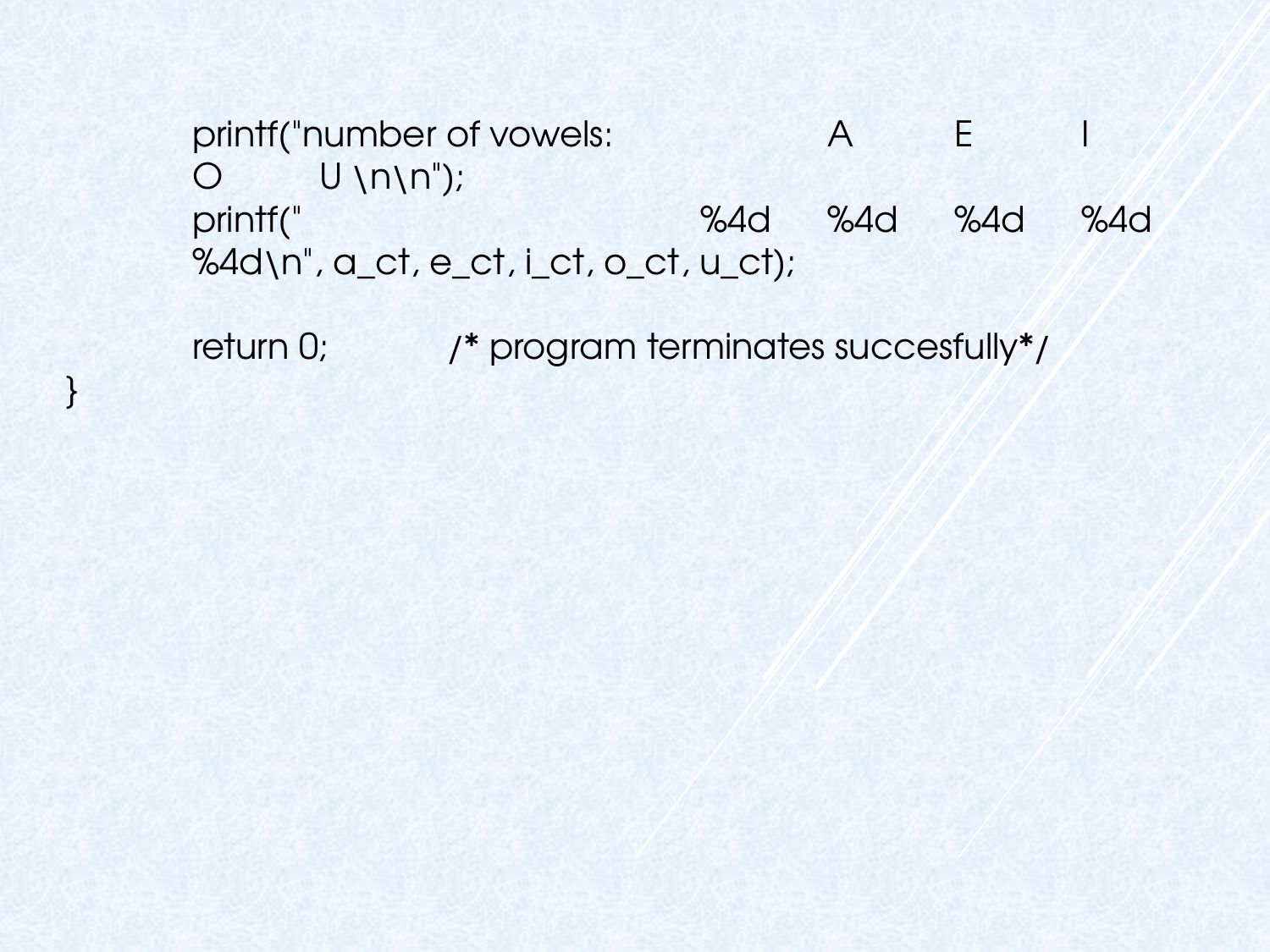

printf("number of vowels:   		A	E	I	O	U \n\n");
	printf("				%4d	%4d	%4d	%4d	%4d\n", a_ct, e_ct, i_ct, o_ct, u_ct);

	return 0;	/* program terminates succesfully*/
}